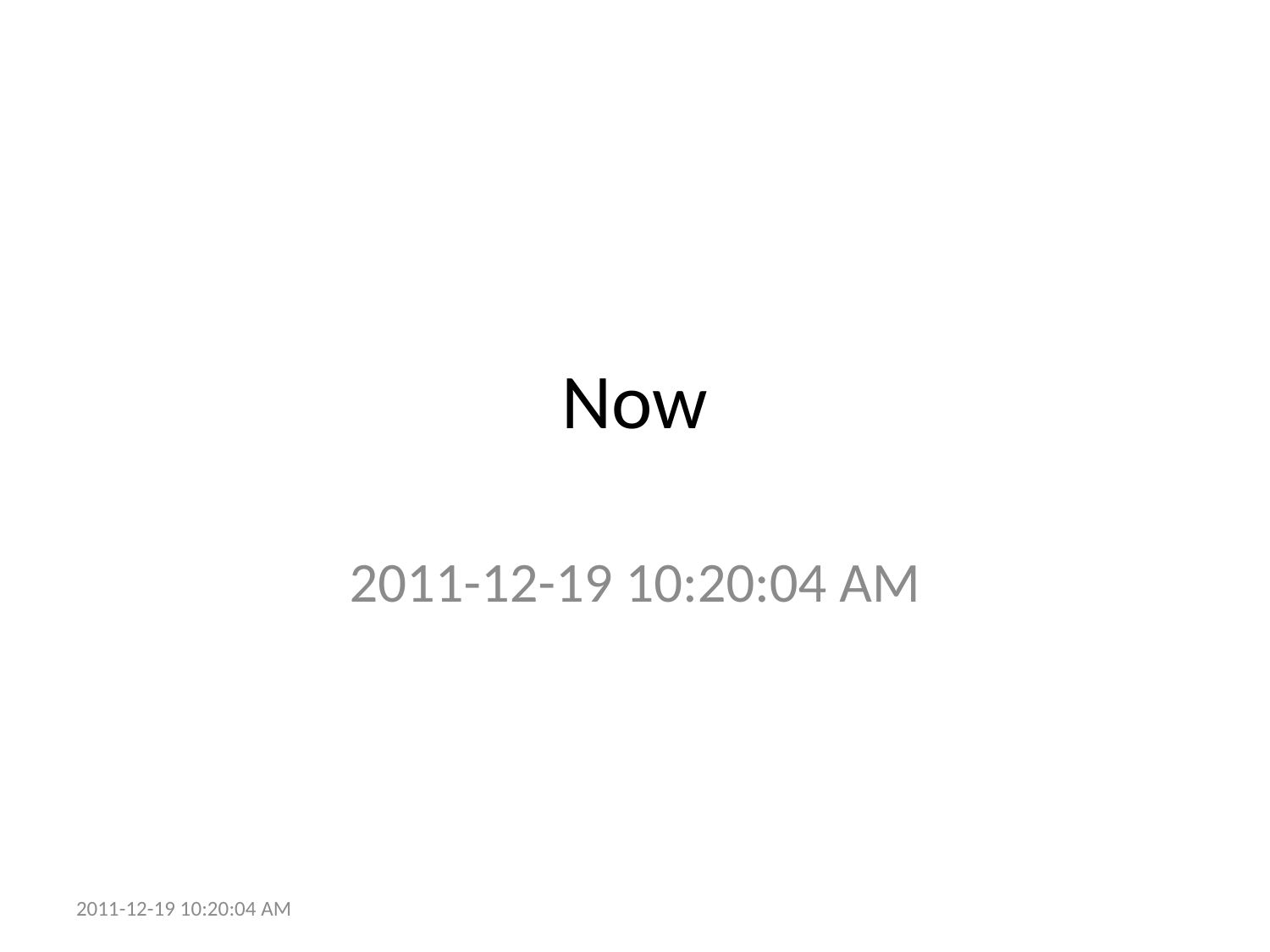

# Now
2011-12-19 10:20:04 AM
2011-12-19 10:20:04 AM